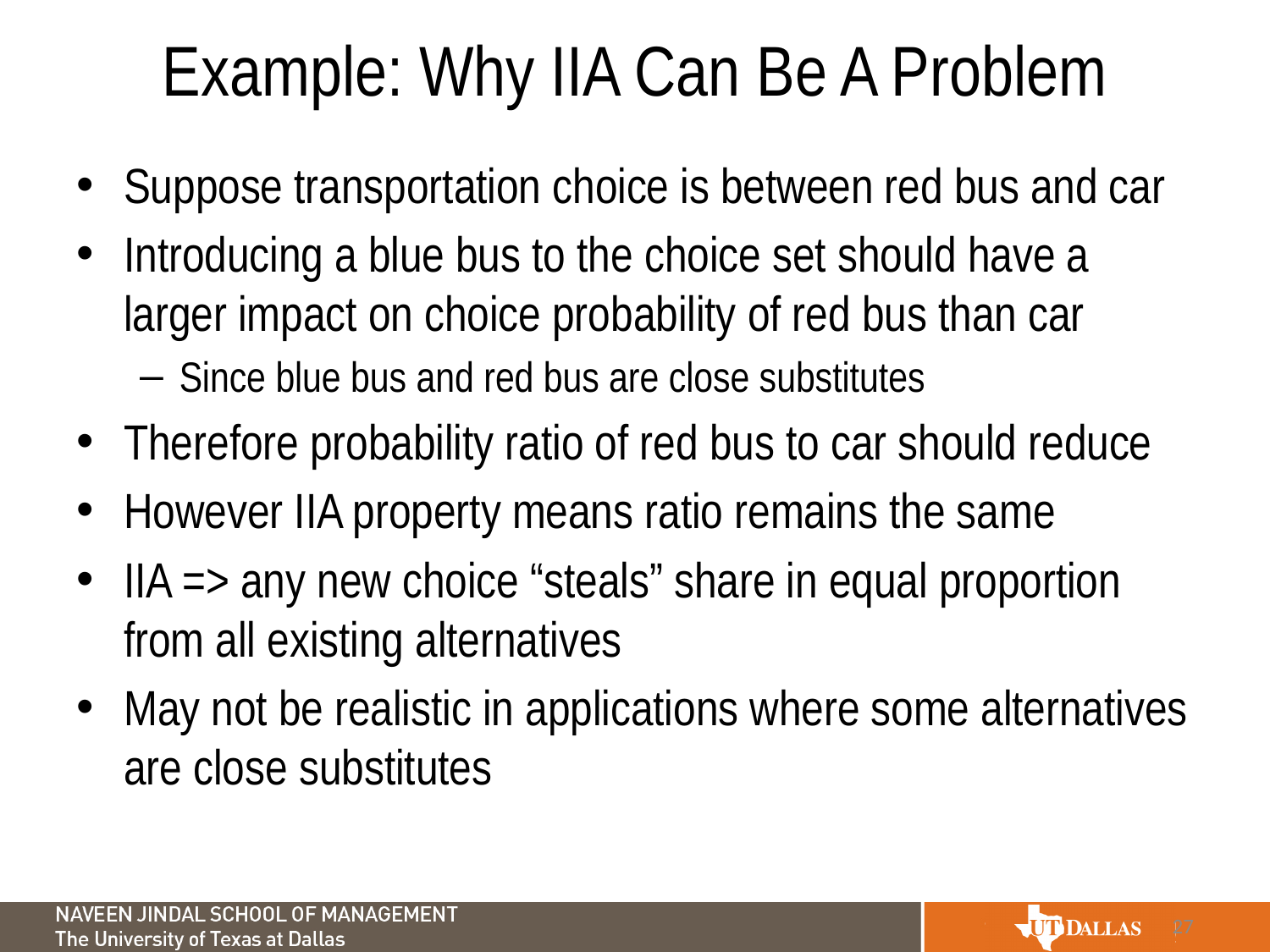

# Example: Why IIA Can Be A Problem
Suppose transportation choice is between red bus and car
Introducing a blue bus to the choice set should have a larger impact on choice probability of red bus than car
Since blue bus and red bus are close substitutes
Therefore probability ratio of red bus to car should reduce
However IIA property means ratio remains the same
IIA => any new choice “steals” share in equal proportion from all existing alternatives
May not be realistic in applications where some alternatives are close substitutes

27